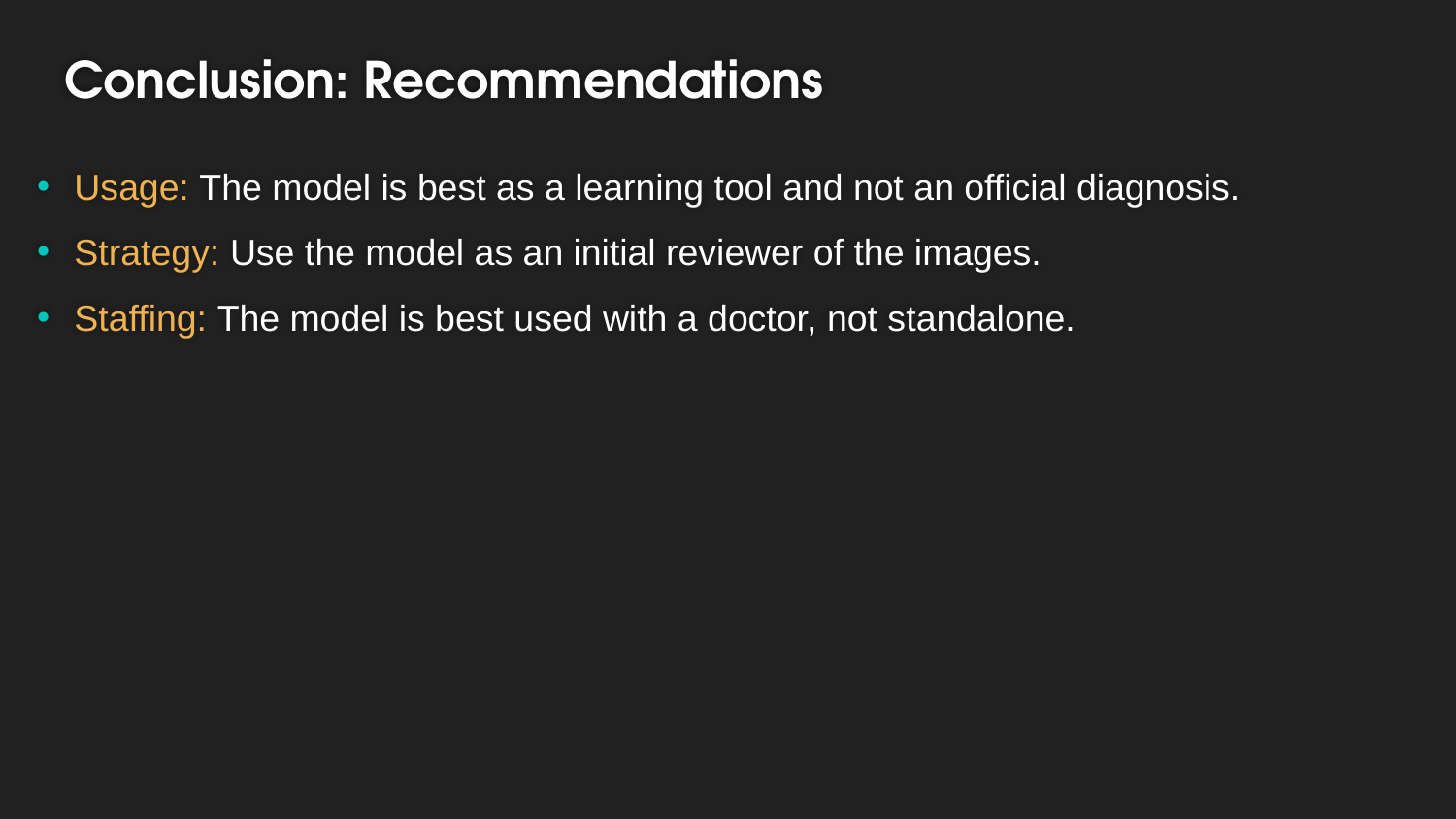

# Conclusion: Recommendations

Usage: The model is best as a learning tool and not an official diagnosis.
Strategy: Use the model as an initial reviewer of the images.
Staffing: The model is best used with a doctor, not standalone.